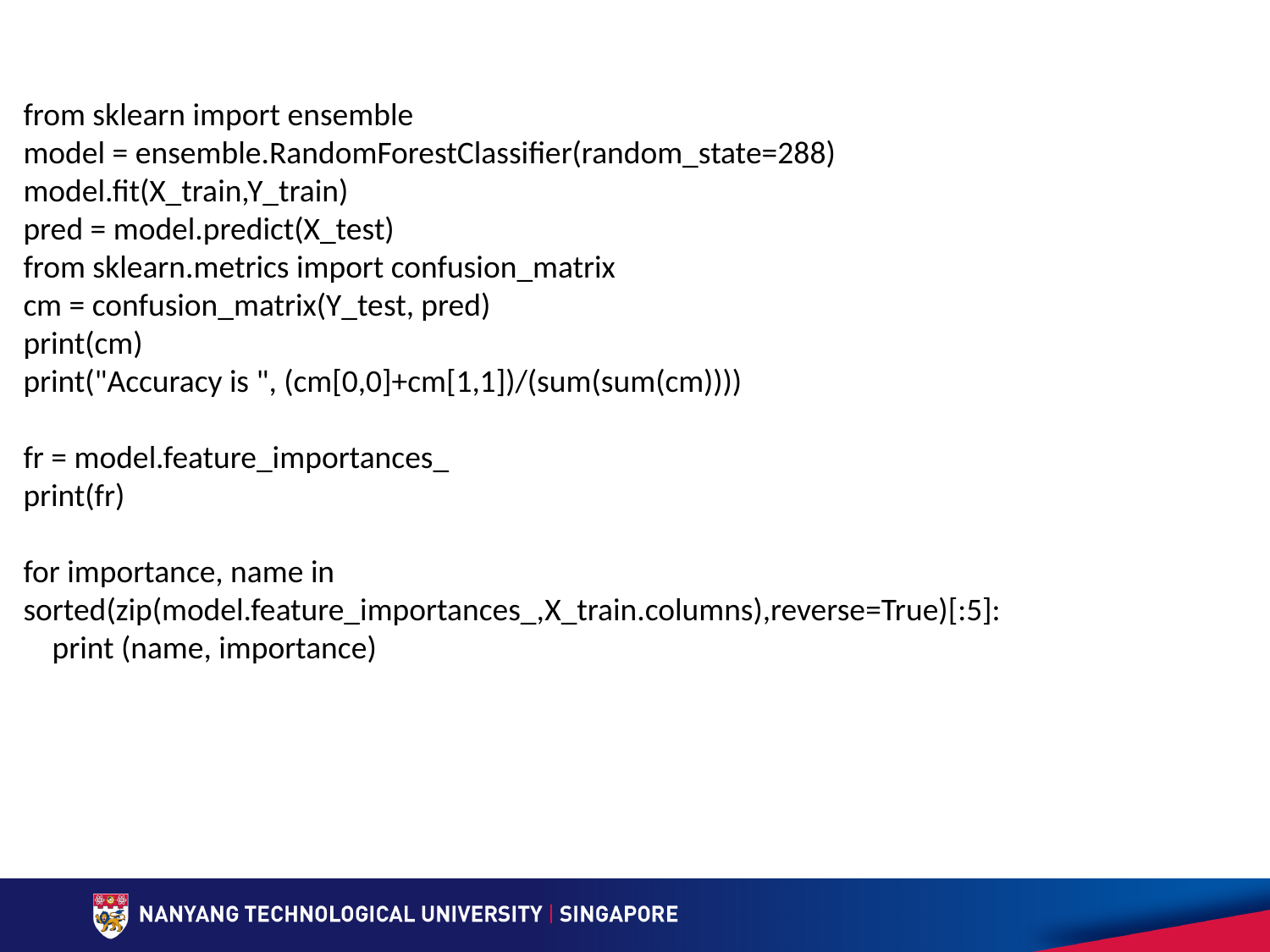

from sklearn import ensemble
model = ensemble.RandomForestClassifier(random_state=288)
model.fit(X_train,Y_train)
pred = model.predict(X_test)
from sklearn.metrics import confusion_matrix
cm = confusion_matrix(Y_test, pred)
print(cm)
print("Accuracy is ", (cm[0,0]+cm[1,1])/(sum(sum(cm))))

fr = model.feature_importances_
print(fr)

for importance, name in sorted(zip(model.feature_importances_,X_train.columns),reverse=True)[:5]:
    print (name, importance)